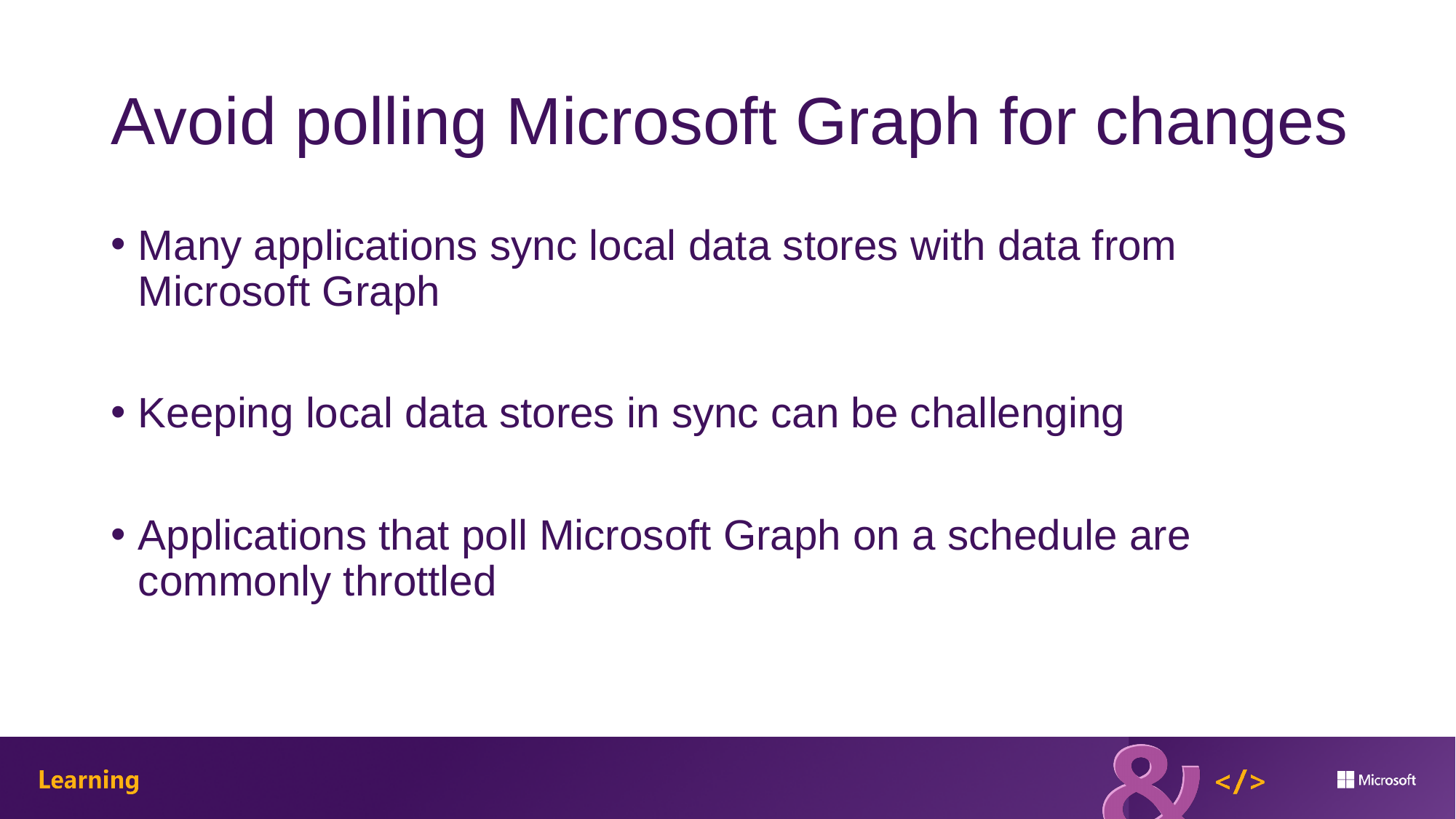

# Avoid polling Microsoft Graph for changes
Many applications sync local data stores with data from Microsoft Graph

Keeping local data stores in sync can be challenging

Applications that poll Microsoft Graph on a schedule are commonly throttled